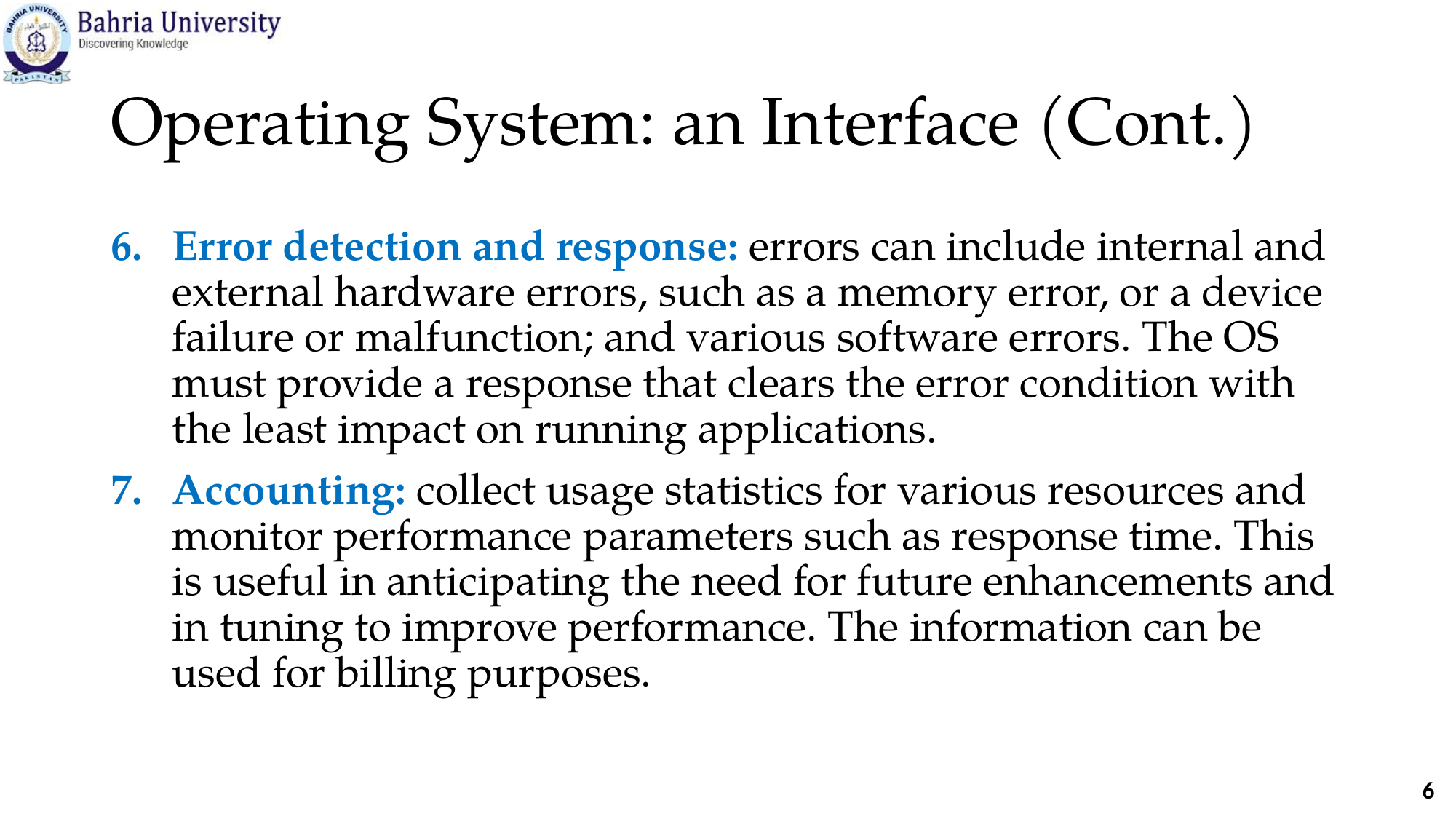

# Operating System: an Interface (Cont.)
Error detection and response: errors can include internal and external hardware errors, such as a memory error, or a device failure or malfunction; and various software errors. The OS must provide a response that clears the error condition with the least impact on running applications.
Accounting: collect usage statistics for various resources and monitor performance parameters such as response time. This is useful in anticipating the need for future enhancements and in tuning to improve performance. The information can be used for billing purposes.
6